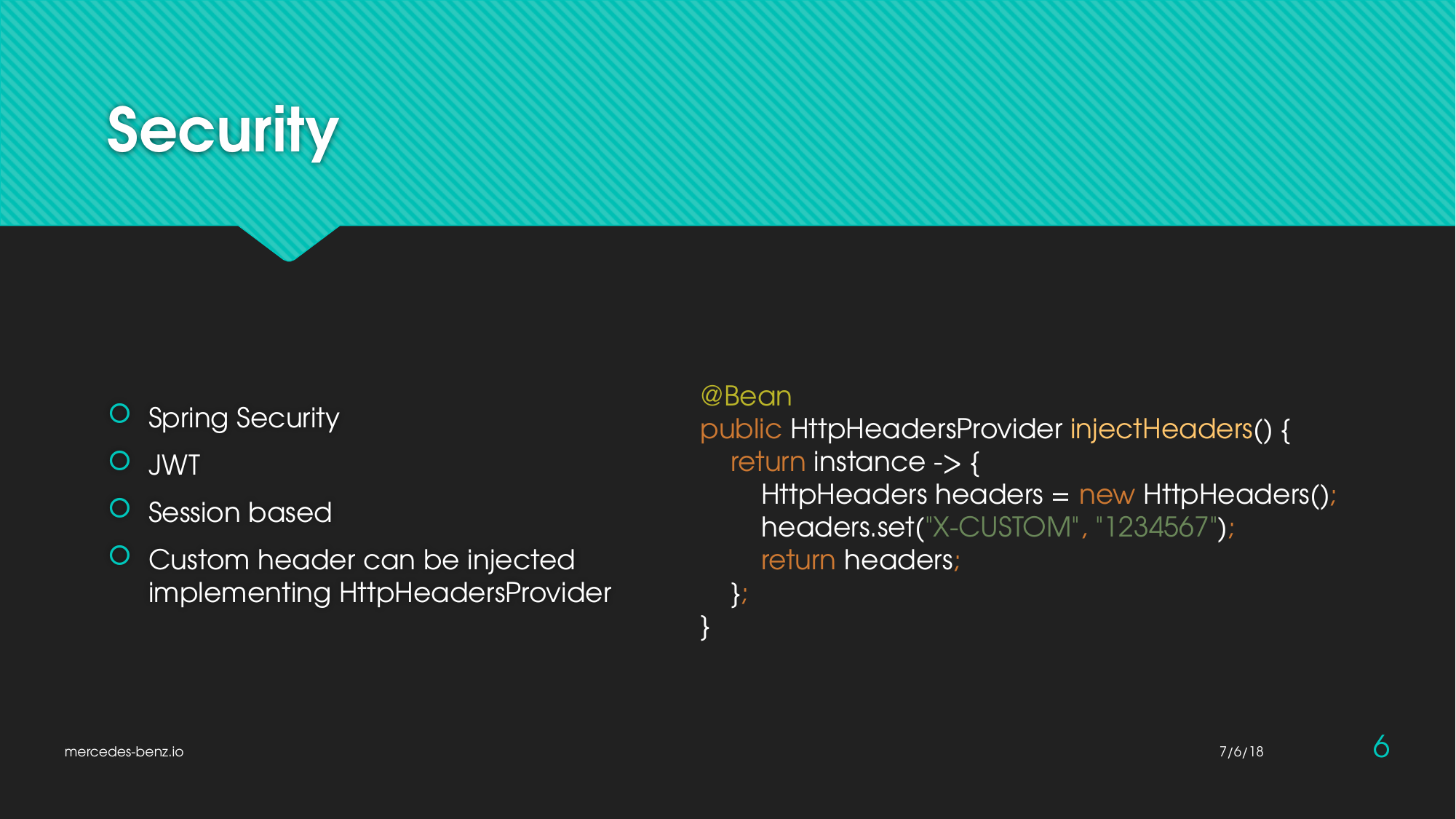

# Security
Spring Security
JWT
Session based
Custom header can be injected implementing HttpHeadersProvider
@Bean
public HttpHeadersProvider injectHeaders() {
    return instance -> {
        HttpHeaders headers = new HttpHeaders();
        headers.set("X-CUSTOM", "1234567");
        return headers;
    };
}
6
mercedes-benz.io
7/6/18